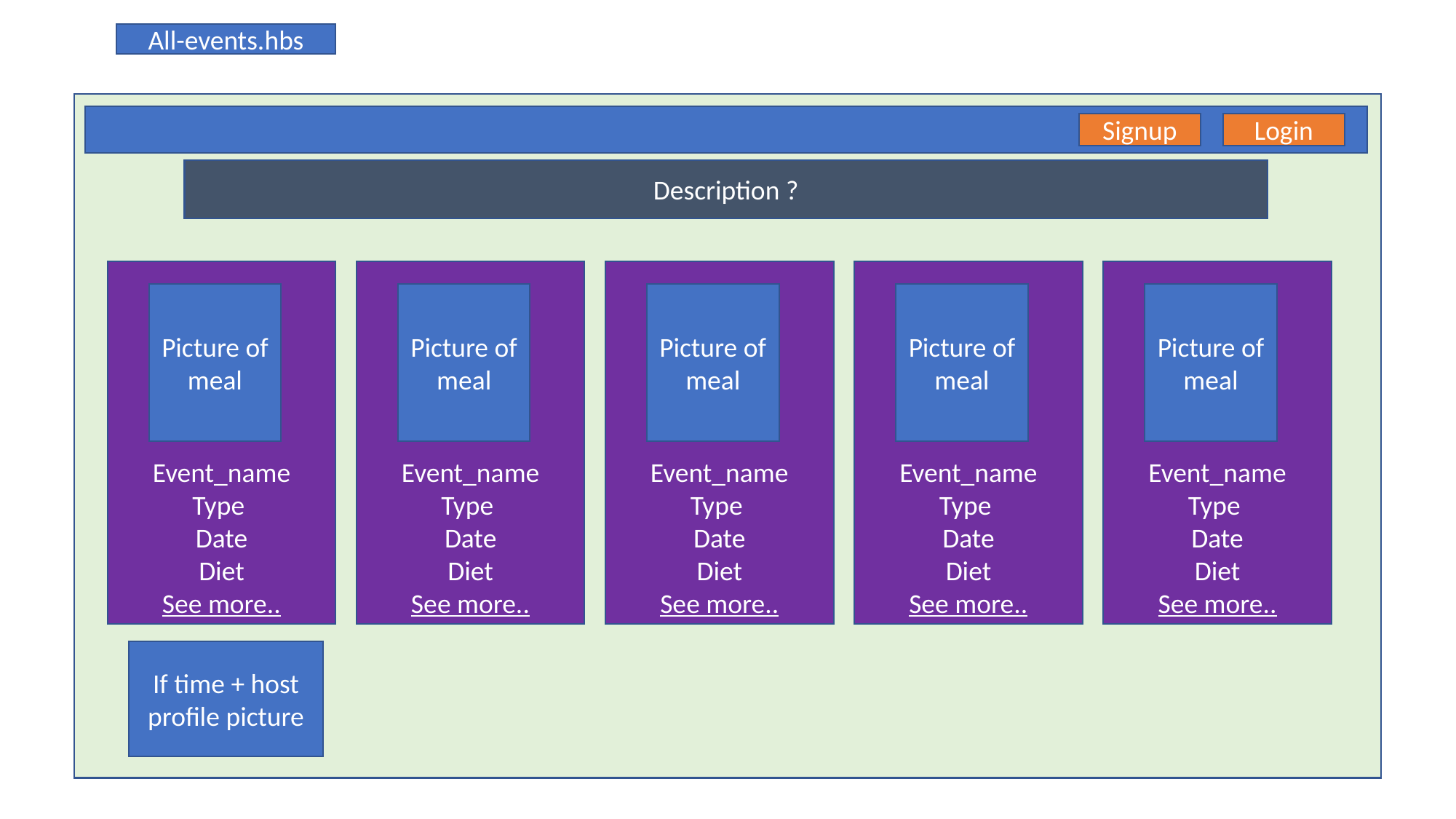

All-events.hbs

Signup
Login
Description ?
Event_name
Type
Date
Diet
See more..
Picture of meal
Event_name
Type
Date
Diet
See more..
Picture of meal
Event_name
Type
Date
Diet
See more..
Picture of meal
Event_name
Type
Date
Diet
See more..
Picture of meal
Event_name
Type
Date
Diet
See more..
Picture of meal
If time + host profile picture